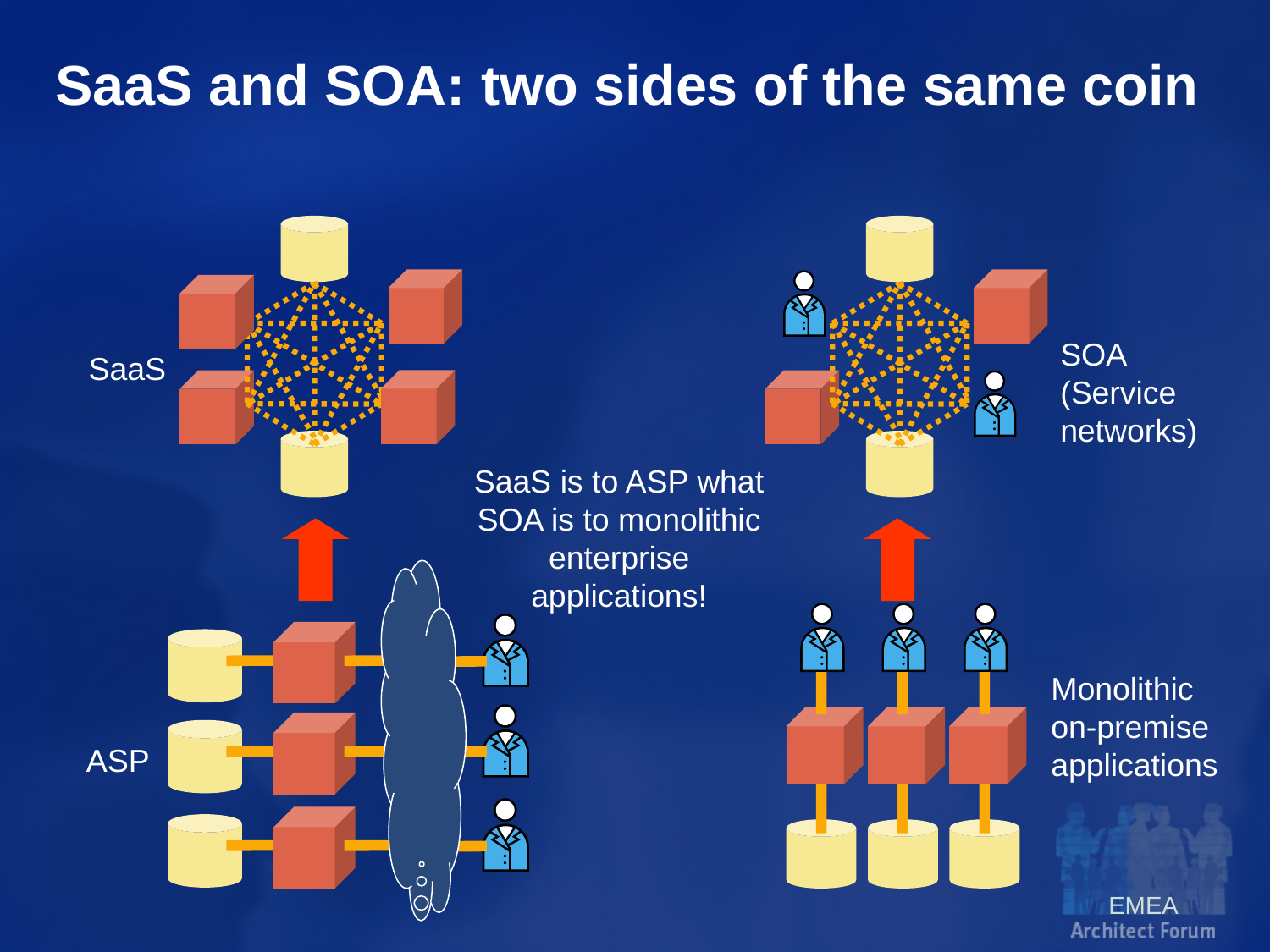

# SaaS and SOA: two sides of the same coin

SOA
(Service networks)
SaaS

SaaS is to ASP what SOA is to monolithic enterprise applications!

Monolithic on-premise applications

ASP